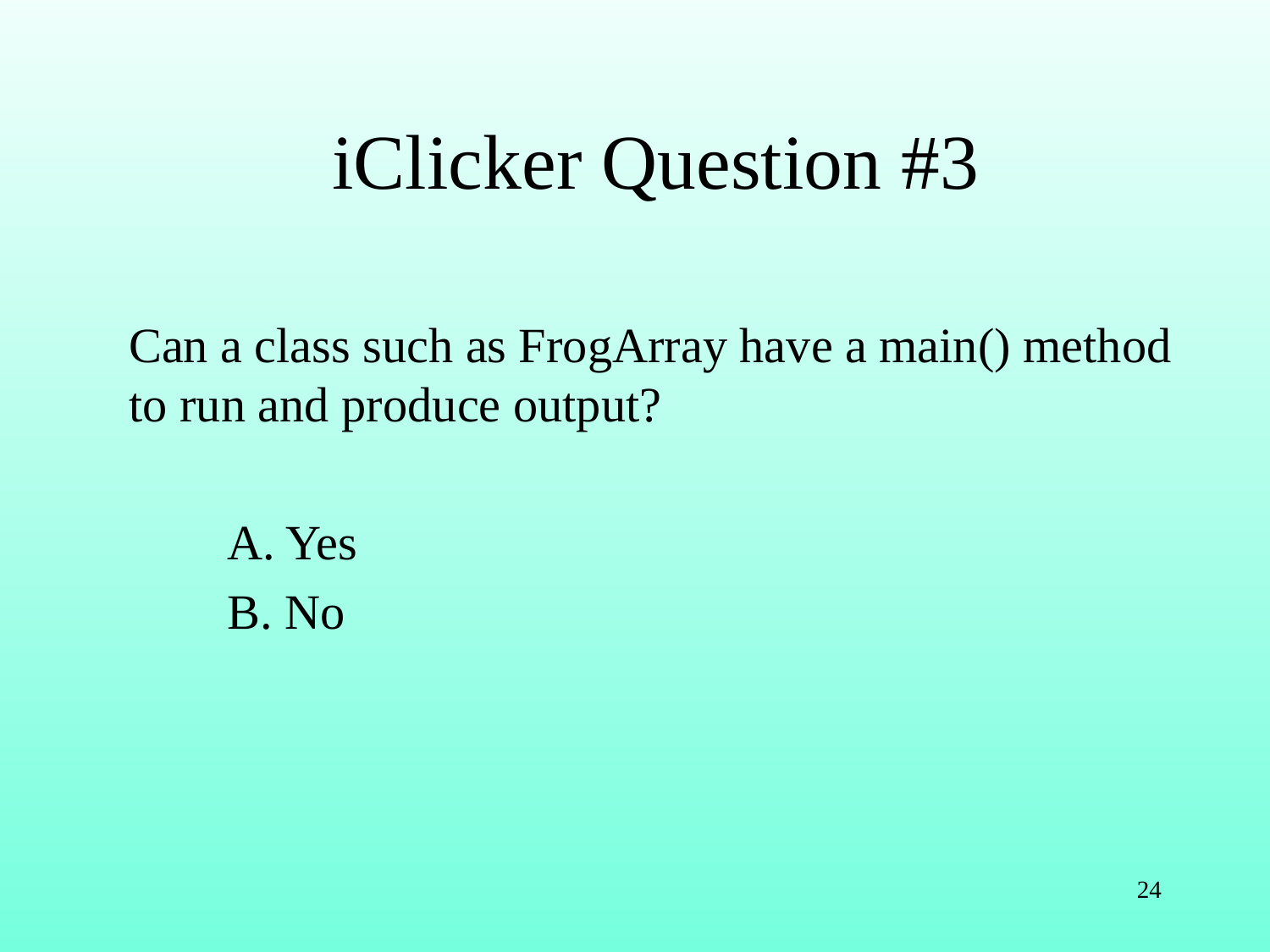

# iClicker Question #3
Can a class such as FrogArray have a main() method to run and produce output?

        A. Yes
        B. No

24